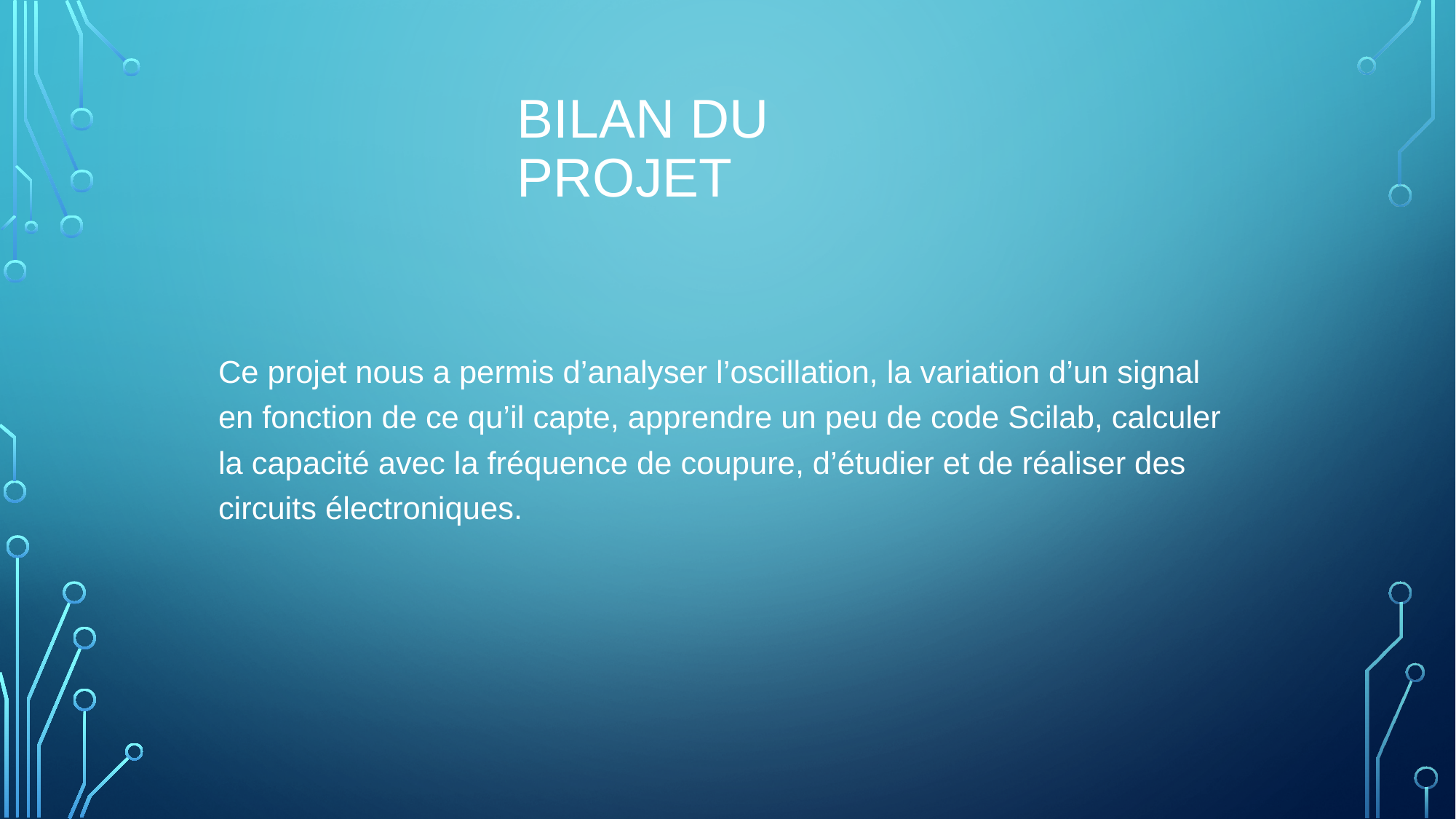

# Bilan du projet
Ce projet nous a permis d’analyser l’oscillation, la variation d’un signal en fonction de ce qu’il capte, apprendre un peu de code Scilab, calculer la capacité avec la fréquence de coupure, d’étudier et de réaliser des circuits électroniques.